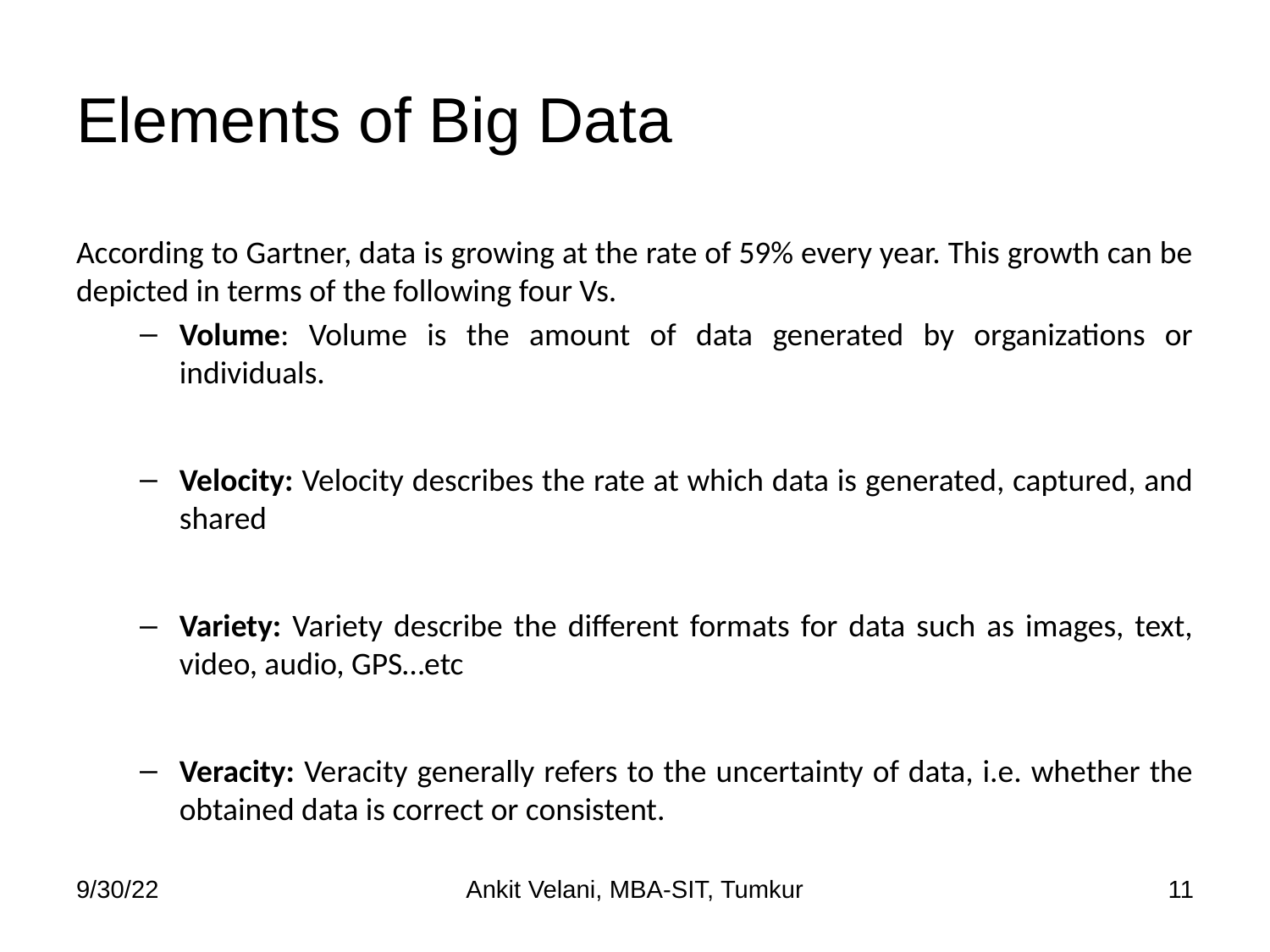

# Elements of Big Data

According to Gartner, data is growing at the rate of 59% every year. This growth can be depicted in terms of the following four Vs.
Volume: Volume is the amount of data generated by organizations or individuals.

Velocity: Velocity describes the rate at which data is generated, captured, and shared

Variety: Variety describe the different formats for data such as images, text, video, audio, GPS…etc

Veracity: Veracity generally refers to the uncertainty of data, i.e. whether the obtained data is correct or consistent.

9/30/22
Ankit Velani, MBA-SIT, Tumkur
11